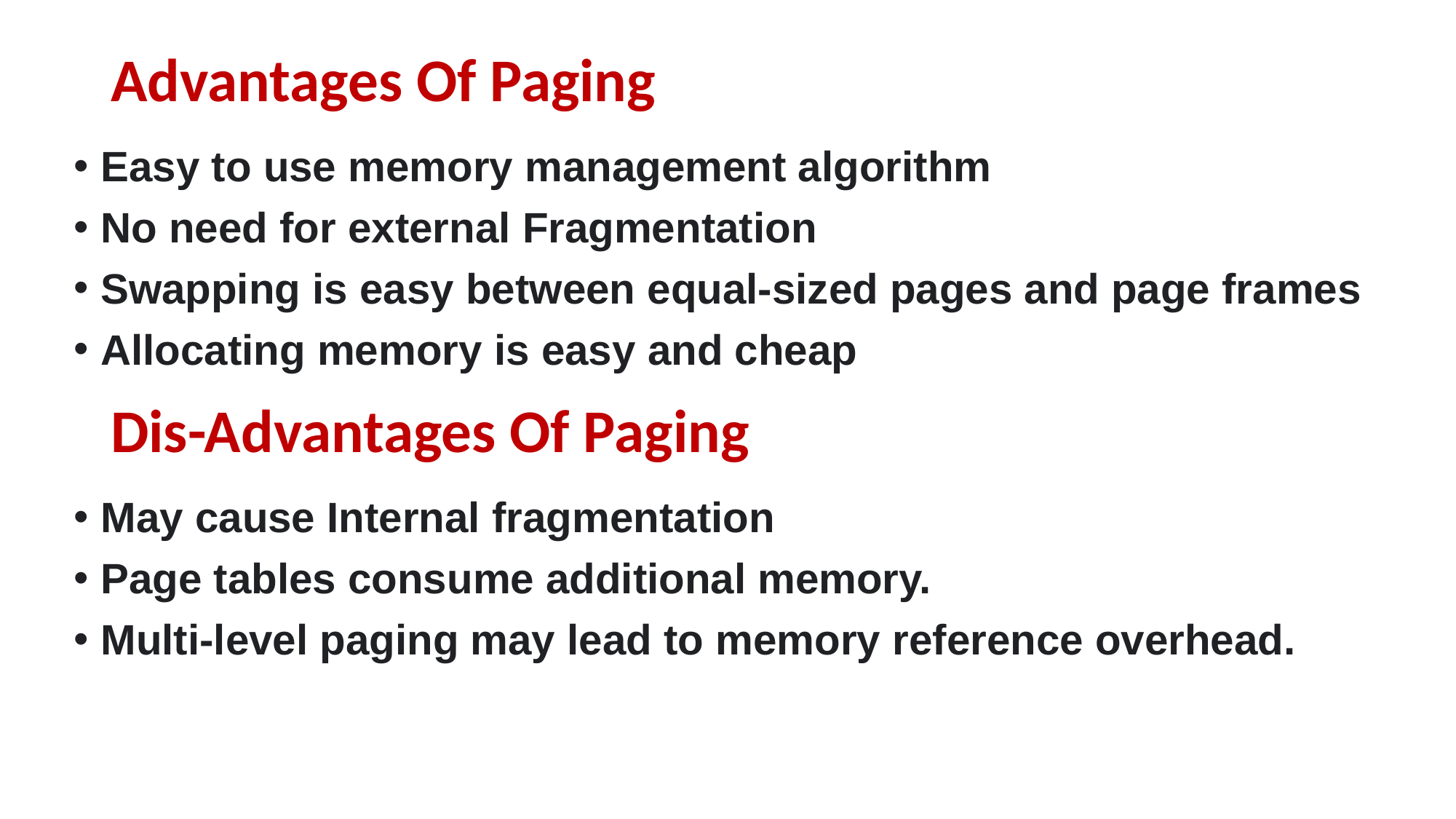

# Advantages Of Paging
Easy to use memory management algorithm
No need for external Fragmentation
Swapping is easy between equal-sized pages and page frames
Allocating memory is easy and cheap

Dis-Advantages Of Paging
May cause Internal fragmentation
Page tables consume additional memory.
Multi-level paging may lead to memory reference overhead.